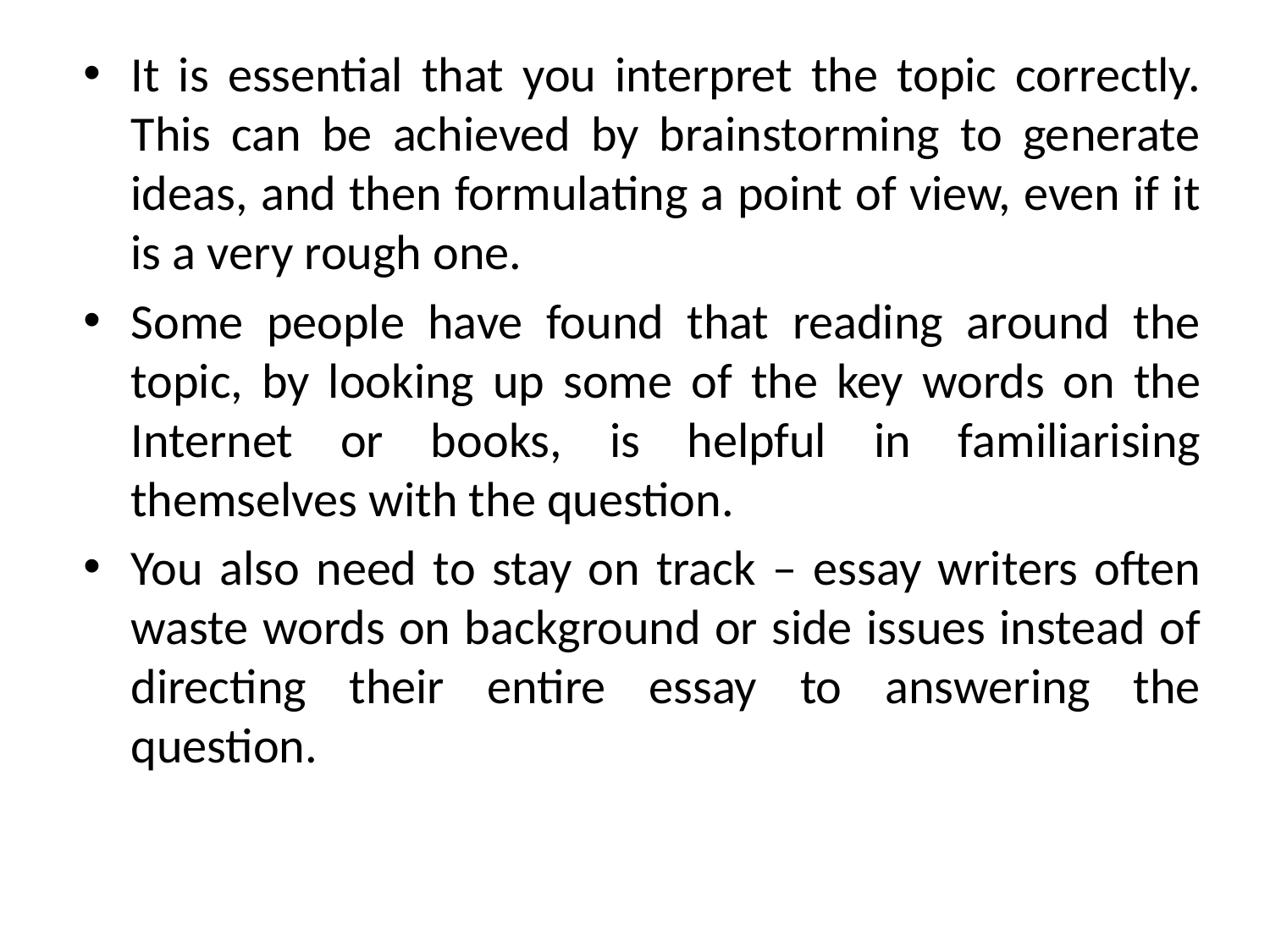

It is essential that you interpret the topic correctly. This can be achieved by brainstorming to generate ideas, and then formulating a point of view, even if it is a very rough one.
Some people have found that reading around the topic, by looking up some of the key words on the Internet or books, is helpful in familiarising themselves with the question.
You also need to stay on track – essay writers often waste words on background or side issues instead of directing their entire essay to answering the question.